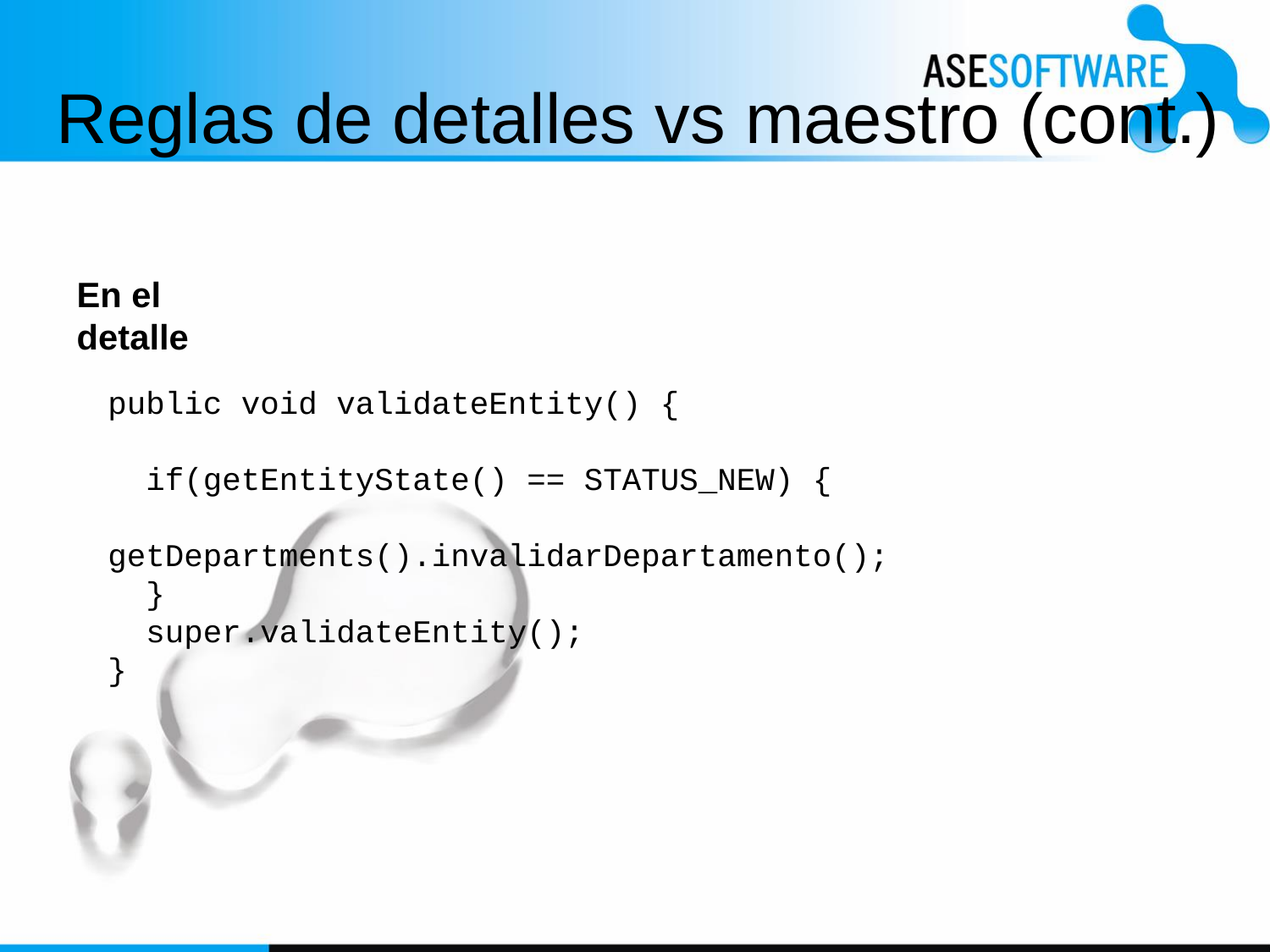

# Reglas de detalles vs maestro (cont.)
En el detalle
public void validateEntity() {

  if(getEntityState() == STATUS_NEW) {
    getDepartments().invalidarDepartamento();
  }
  super.validateEntity();
}